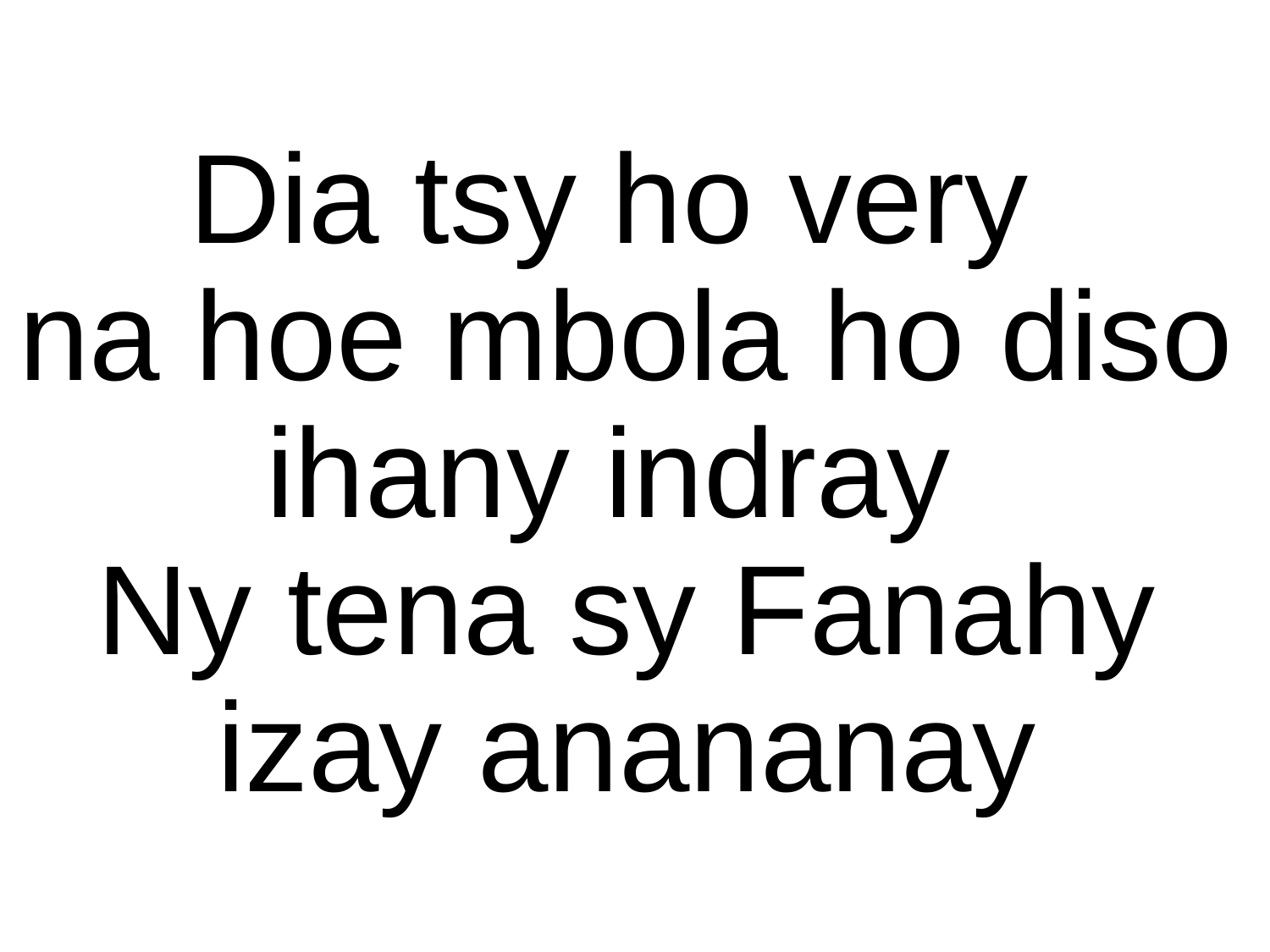

Dia tsy ho very
na hoe mbola ho diso
ihany indray
Ny tena sy Fanahy izay anananay